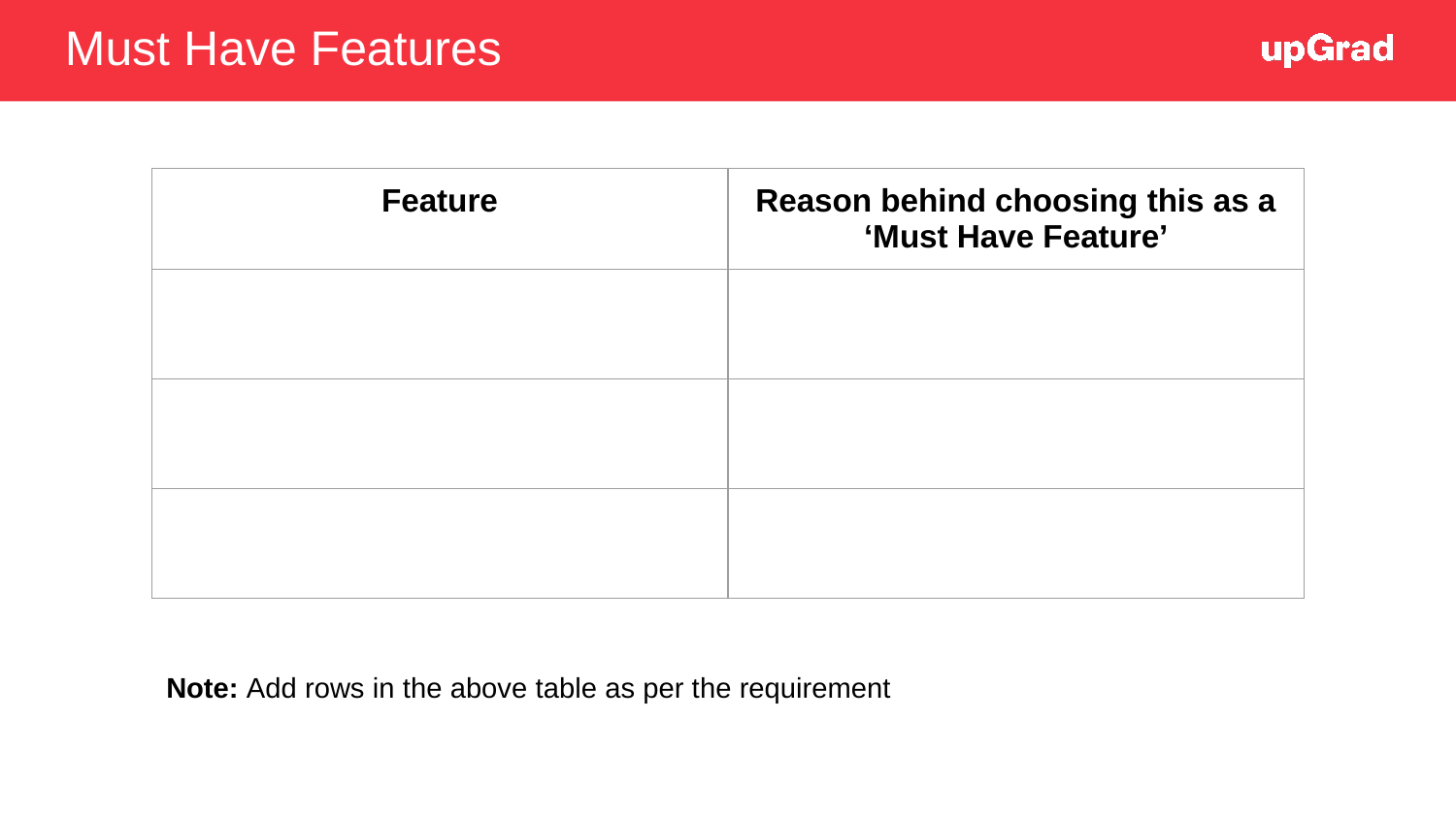

# Must Have Features
| Feature | Reason behind choosing this as a ‘Must Have Feature’ |
| --- | --- |
|  |  |
|  |  |
|  |  |
Note: Add rows in the above table as per the requirement